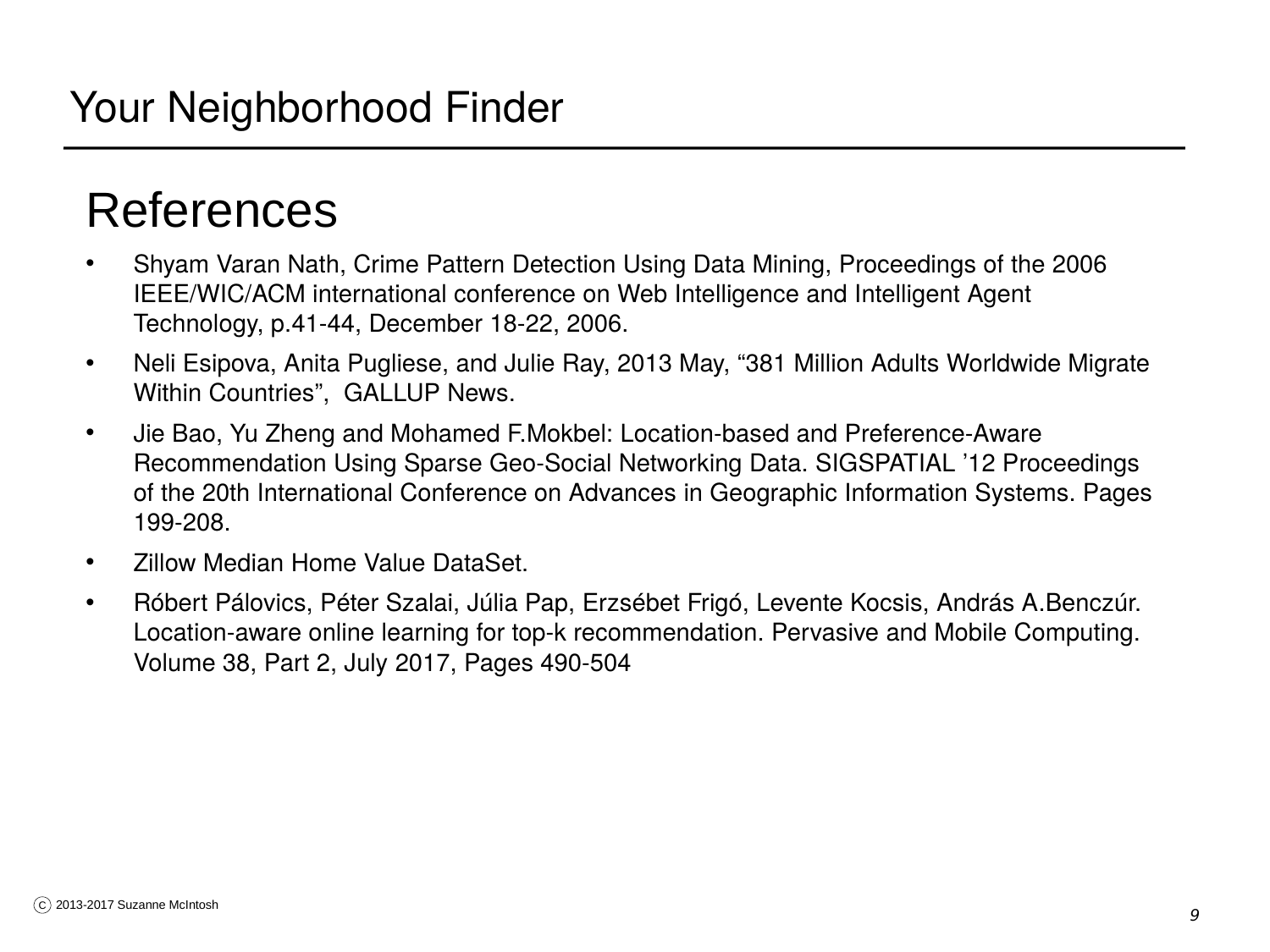

# Your Neighborhood Finder

References
Shyam Varan Nath, Crime Pattern Detection Using Data Mining, Proceedings of the 2006 IEEE/WIC/ACM international conference on Web Intelligence and Intelligent Agent Technology, p.41-44, December 18-22, 2006.
Neli Esipova, Anita Pugliese, and Julie Ray, 2013 May, “381 Million Adults Worldwide Migrate Within Countries”,  GALLUP News.
Jie Bao, Yu Zheng and Mohamed F.Mokbel: Location-based and Preference-Aware Recommendation Using Sparse Geo-Social Networking Data. SIGSPATIAL ’12 Proceedings of the 20th International Conference on Advances in Geographic Information Systems. Pages 199-208.
Zillow Median Home Value DataSet.
Róbert Pálovics, Péter Szalai, Júlia Pap, Erzsébet Frigó, Levente Kocsis, András A.Benczúr. Location-aware online learning for top-k recommendation. Pervasive and Mobile Computing. Volume 38, Part 2, July 2017, Pages 490-504

9